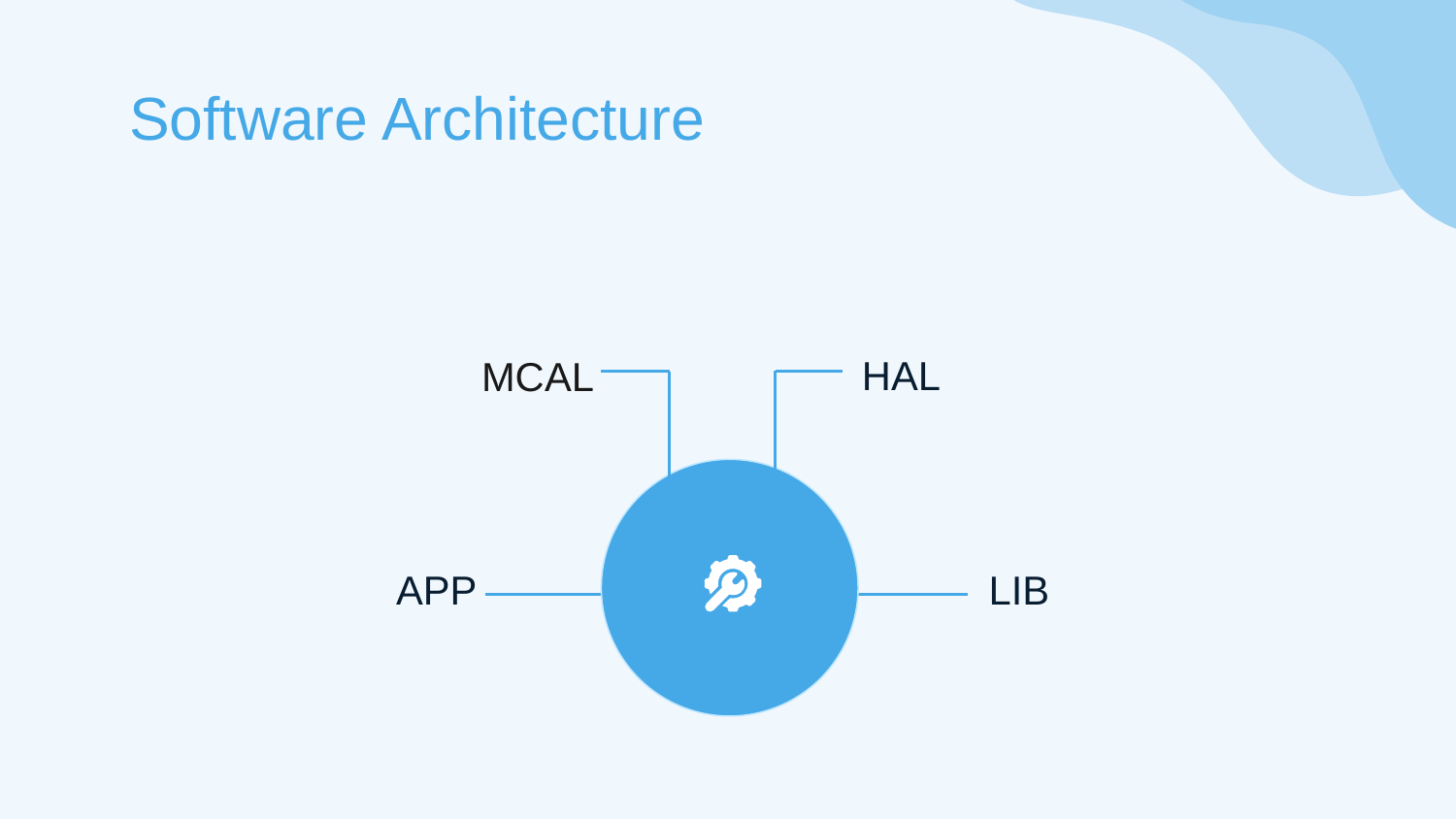

# Software Architecture
HAL
MCAL

LIB
APP